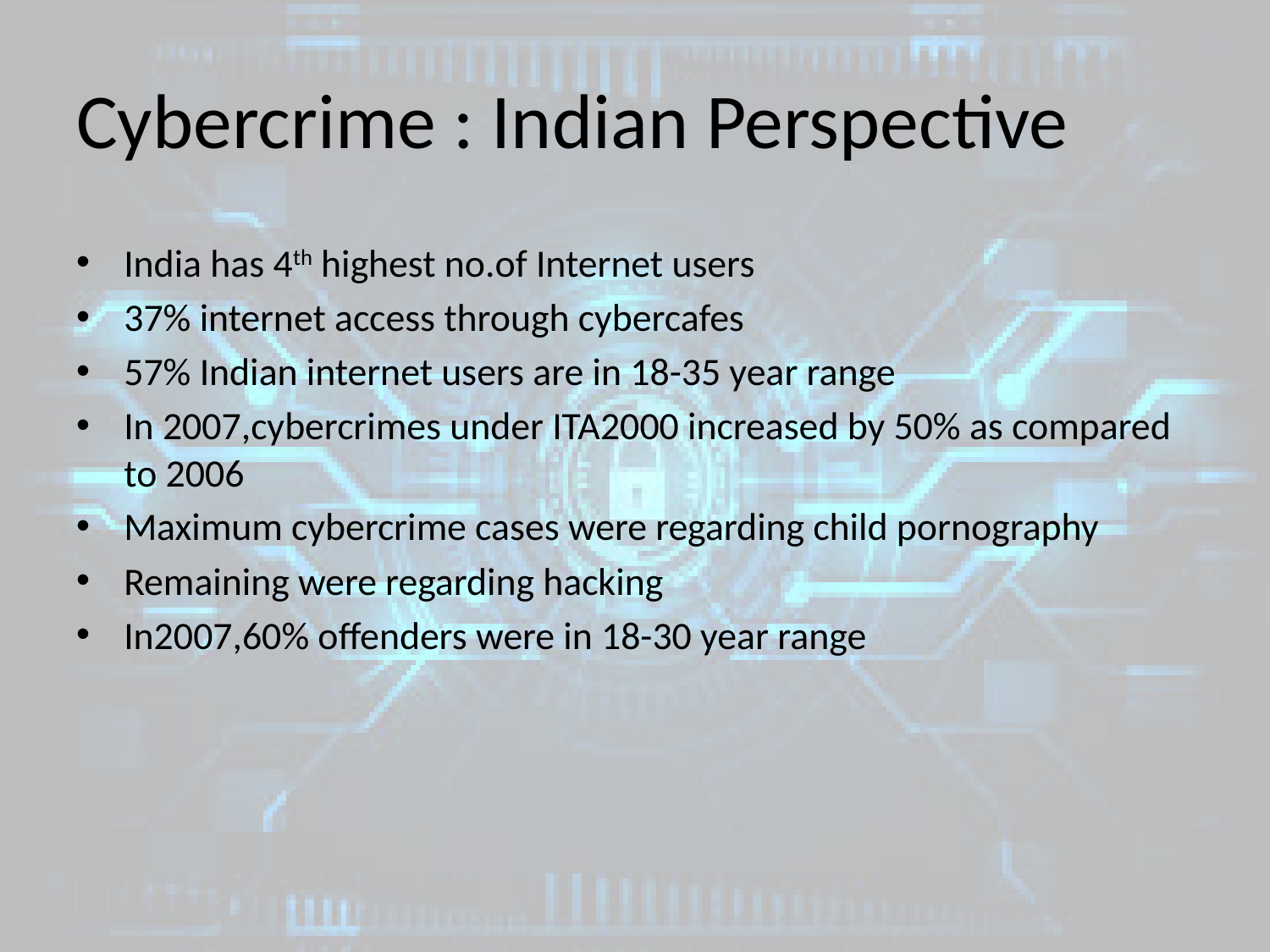

# Cybercrime : Indian Perspective
India has 4th highest no.of Internet users
37% internet access through cybercafes
57% Indian internet users are in 18-35 year range
In 2007,cybercrimes under ITA2000 increased by 50% as compared to 2006
Maximum cybercrime cases were regarding child pornography
Remaining were regarding hacking
In2007,60% offenders were in 18-30 year range